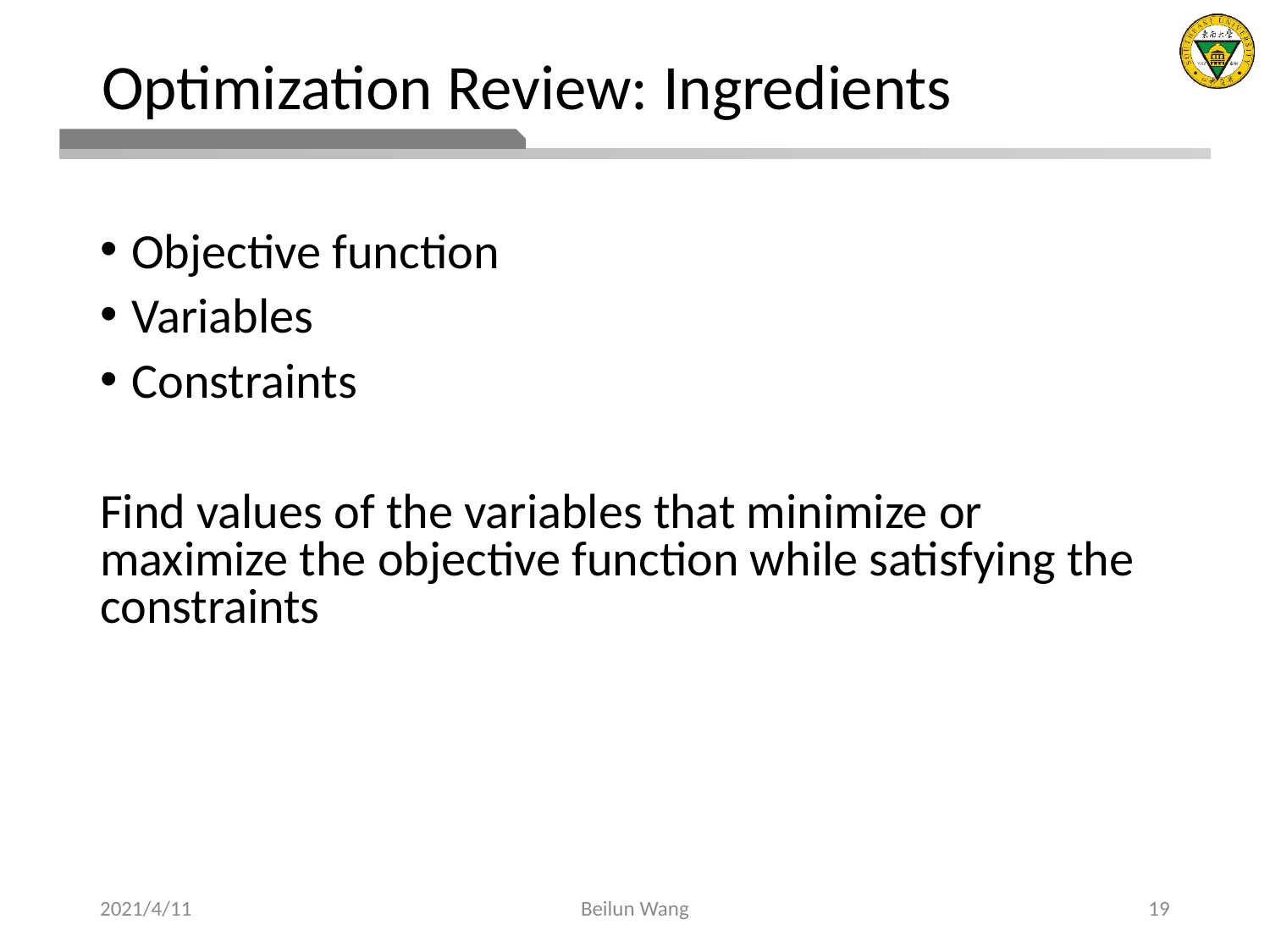

# Optimization Review: Ingredients
Objective function
Variables
Constraints

Find values of the variables that minimize or maximize the objective function while satisfying the constraints

2021/4/11
Beilun Wang
19